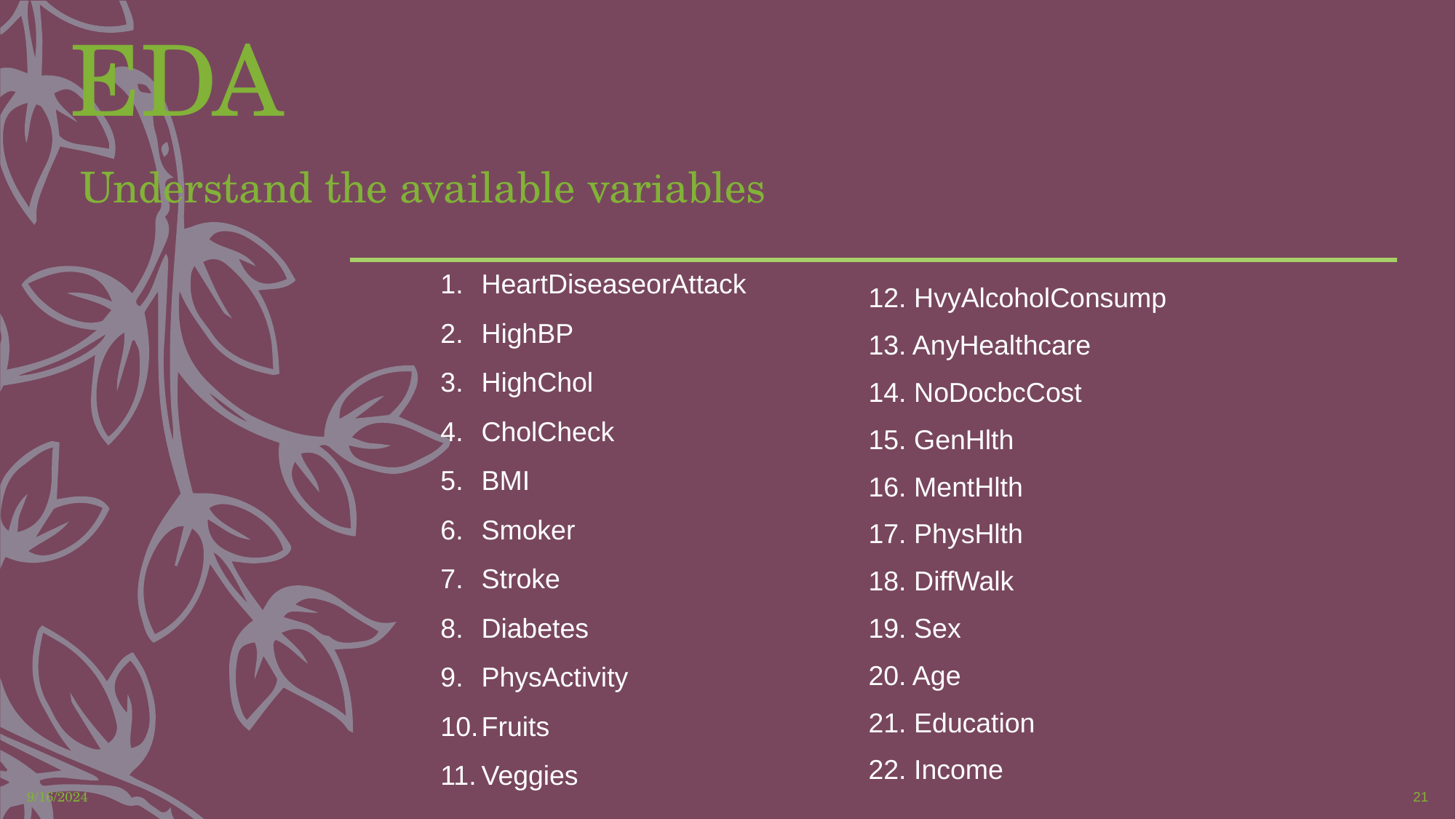

# EDA
Understand the available variables
HeartDiseaseorAttack
HighBP
HighChol
CholCheck
BMI
Smoker
Stroke
Diabetes
PhysActivity
Fruits
Veggies
12. HvyAlcoholConsump
13. AnyHealthcare
14. NoDocbcCost
15. GenHlth
16. MentHlth
17. PhysHlth
18. DiffWalk
19. Sex
20. Age
21. Education
22. Income

9/16/2024
21